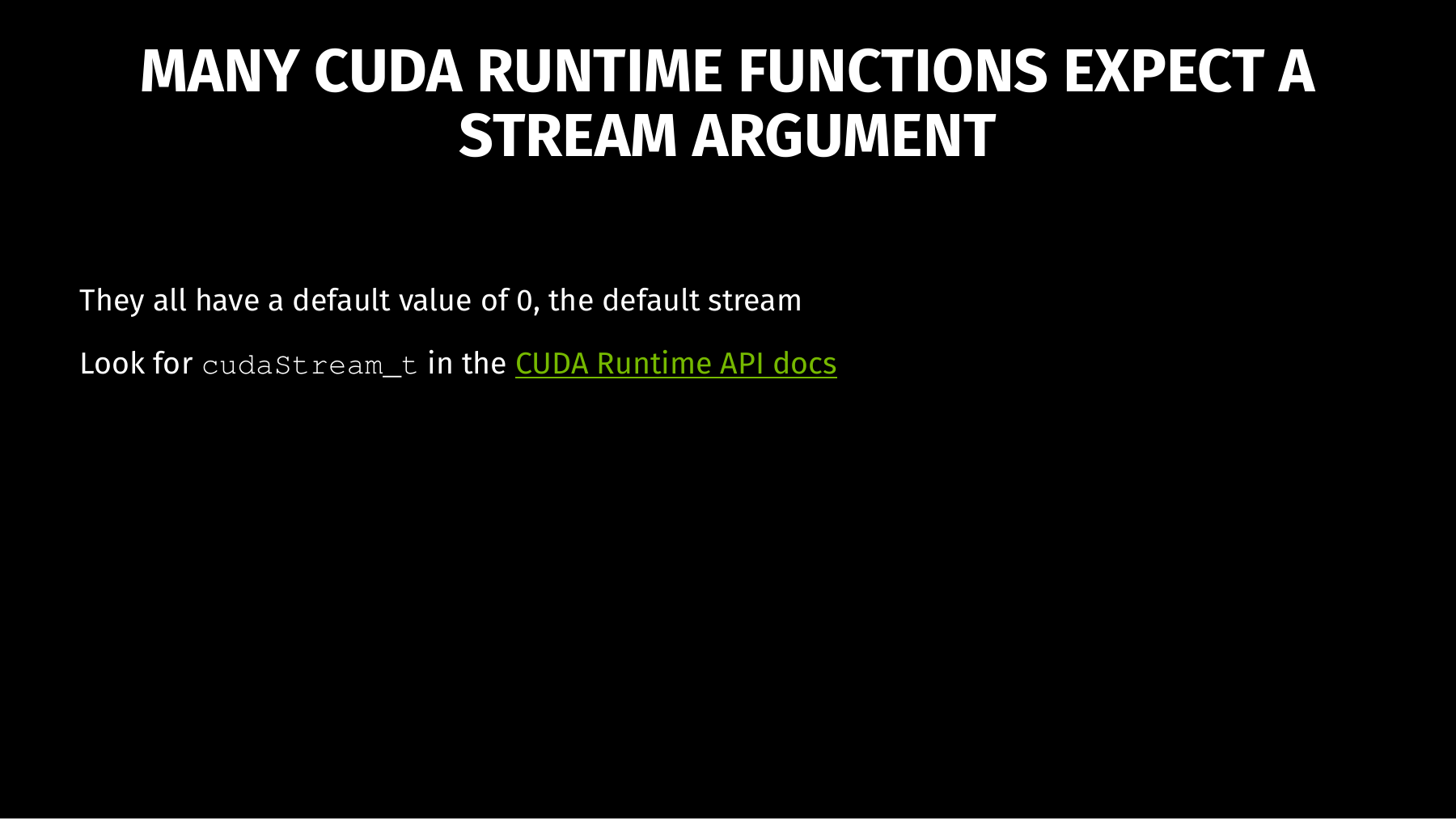

# Many cuda runtime functions expect a stream argument
They all have a default value of 0, the default stream
Look for cudaStream_t in the CUDA Runtime API docs